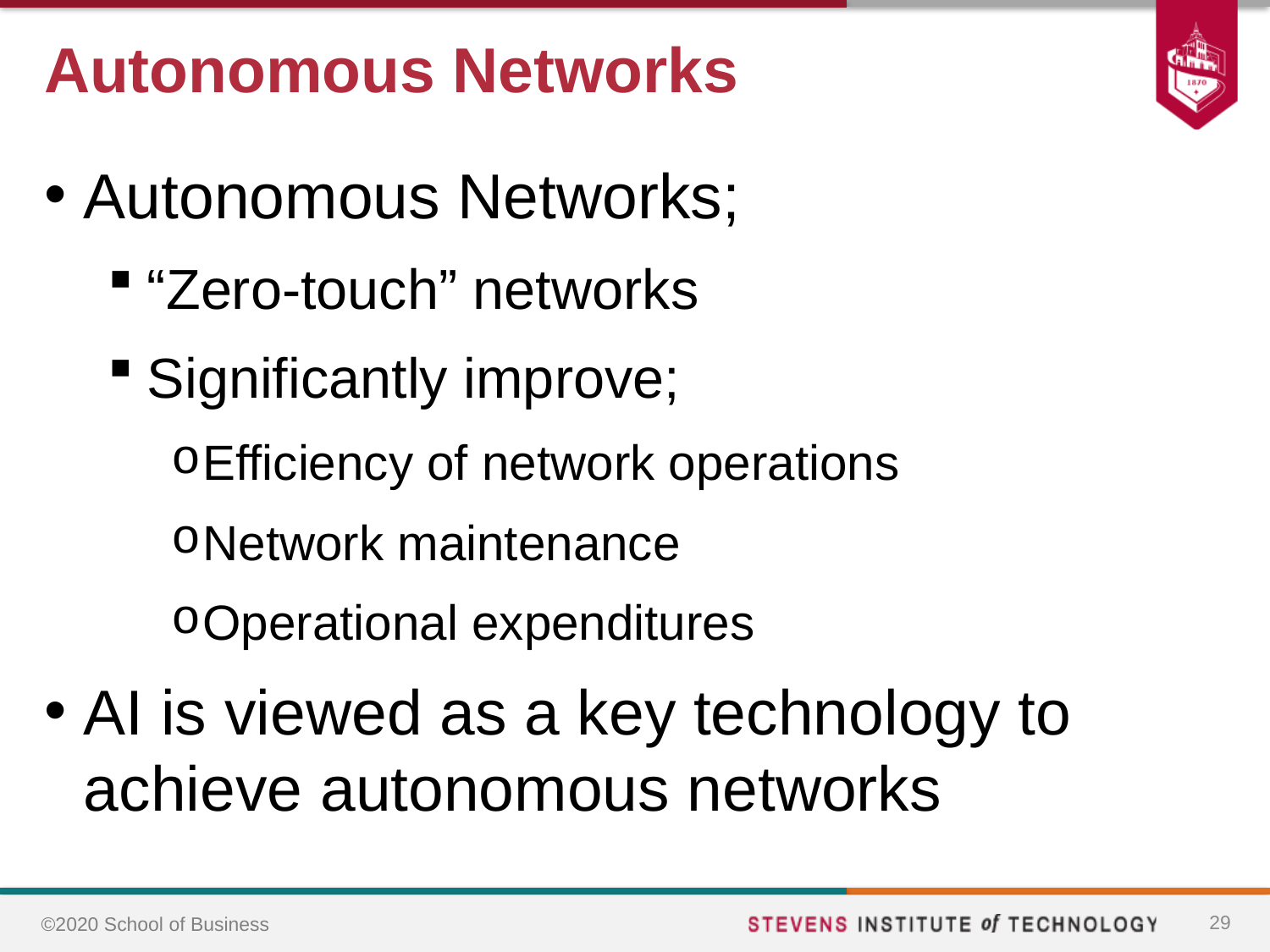

# Autonomous Networks
Autonomous Networks;
“Zero-touch” networks
Significantly improve;
Efficiency of network operations
Network maintenance
Operational expenditures
AI is viewed as a key technology to achieve autonomous networks
29